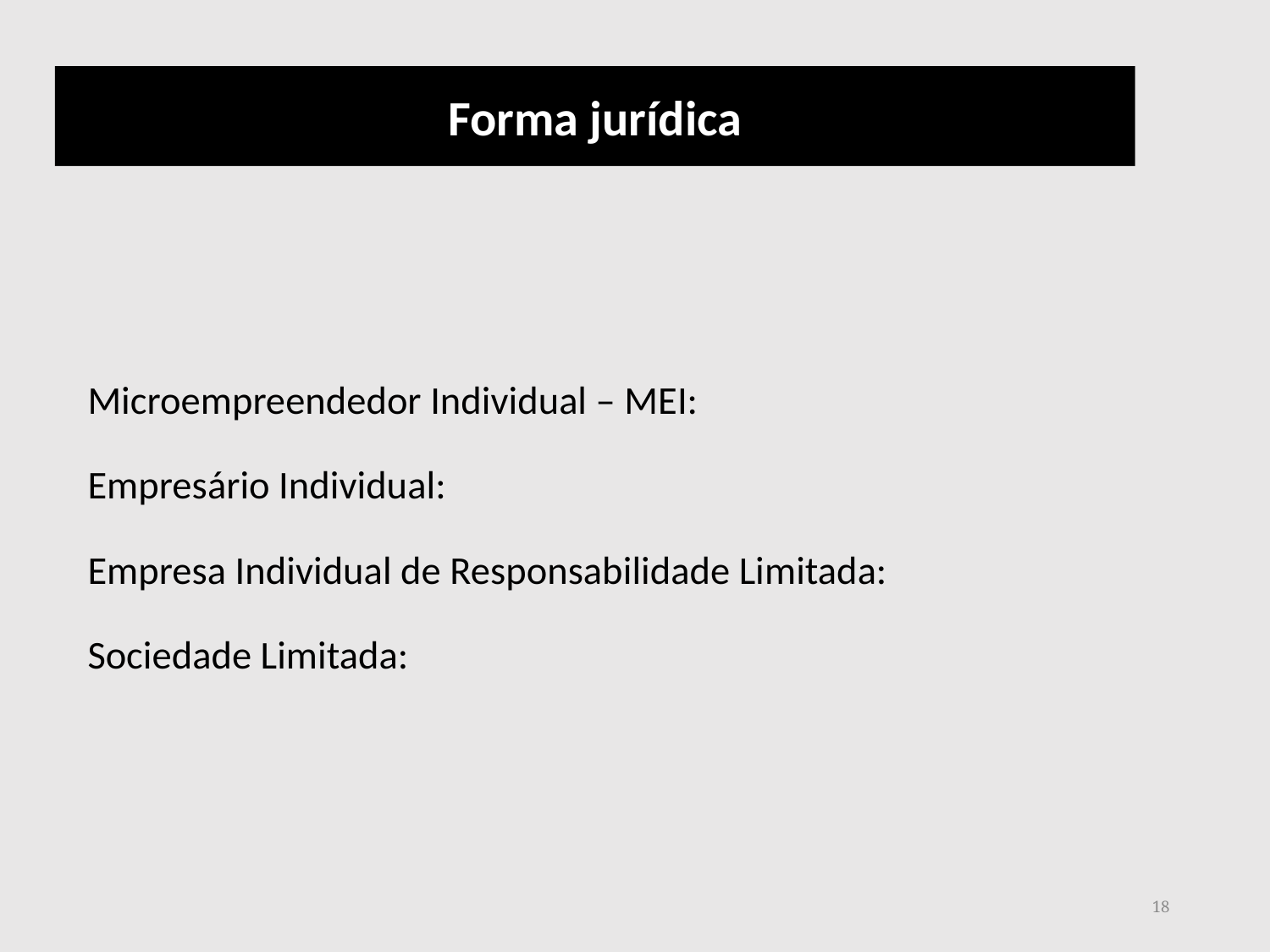

Forma jurídica
# Microempreendedor Individual – MEI: Empresário Individual: Empresa Individual de Responsabilidade Limitada: Sociedade Limitada:
18